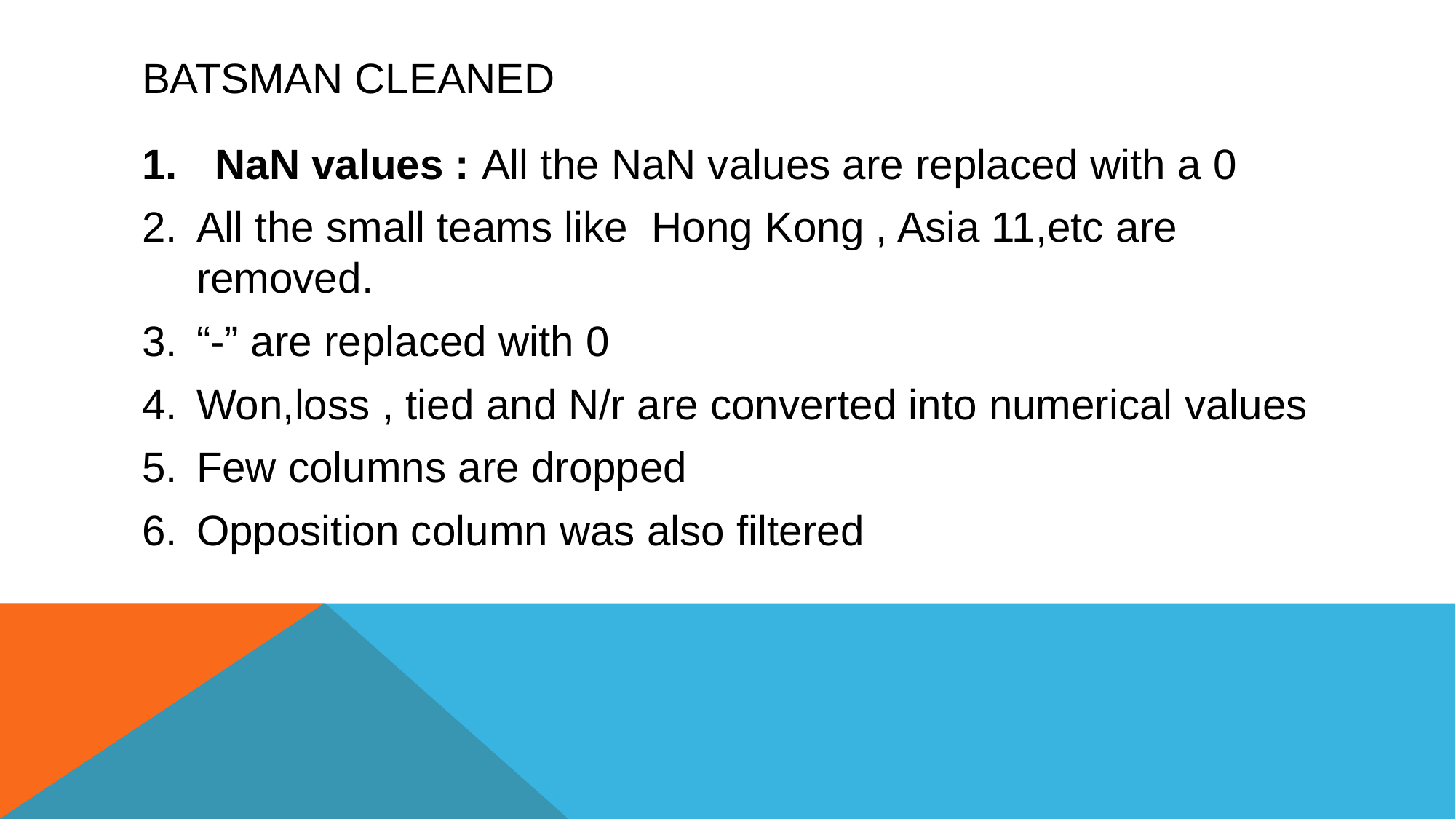

# BATSMAN CLEANED
 NaN values : All the NaN values are replaced with a 0
All the small teams like  Hong Kong , Asia 11,etc are removed.
“-” are replaced with 0
Won,loss , tied and N/r are converted into numerical values
Few columns are dropped
Opposition column was also filtered